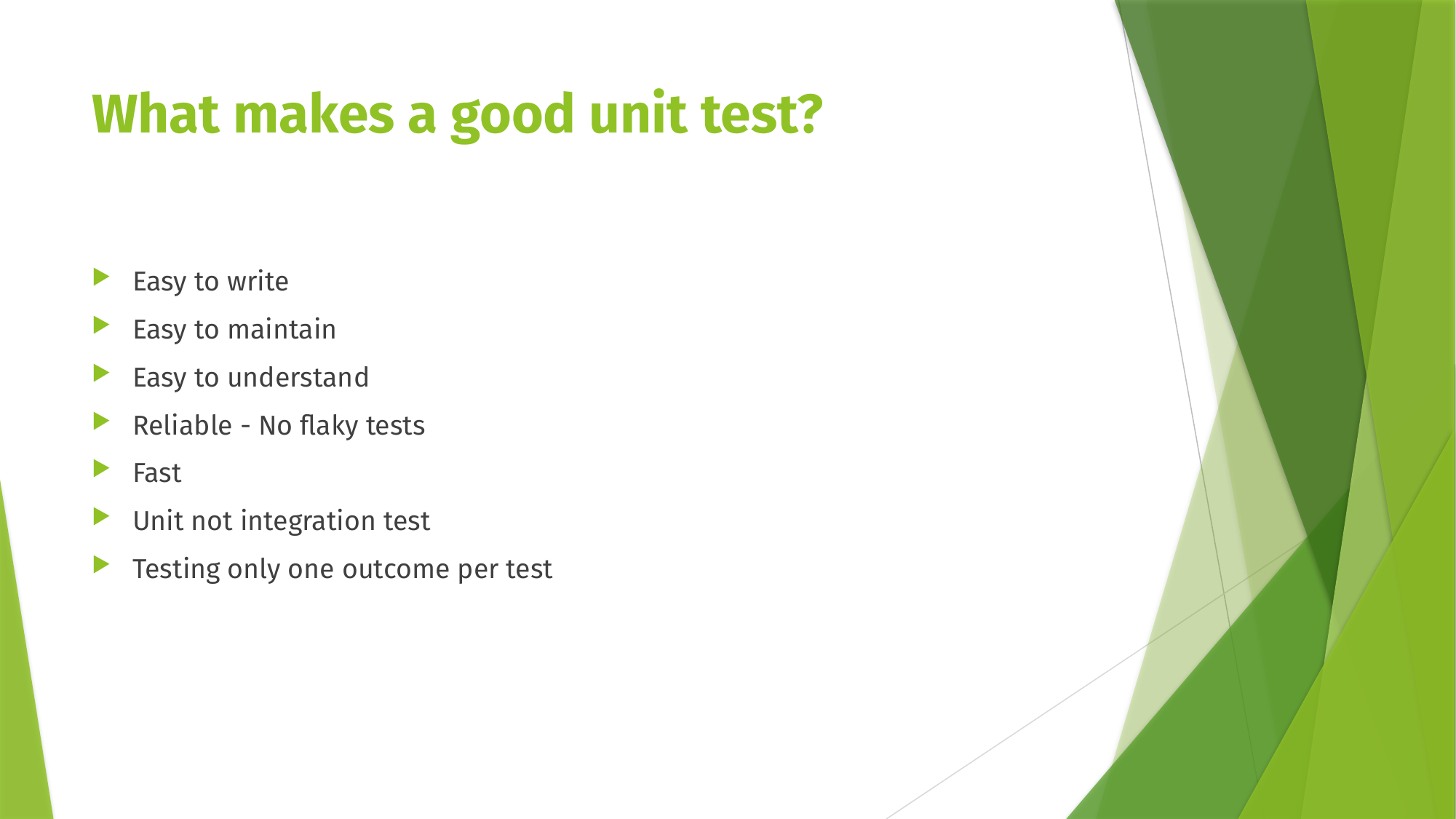

# What makes a good unit test?
Easy to write
Easy to maintain
Easy to understand
Reliable - No flaky tests
Fast
Unit not integration test
Testing only one outcome per test